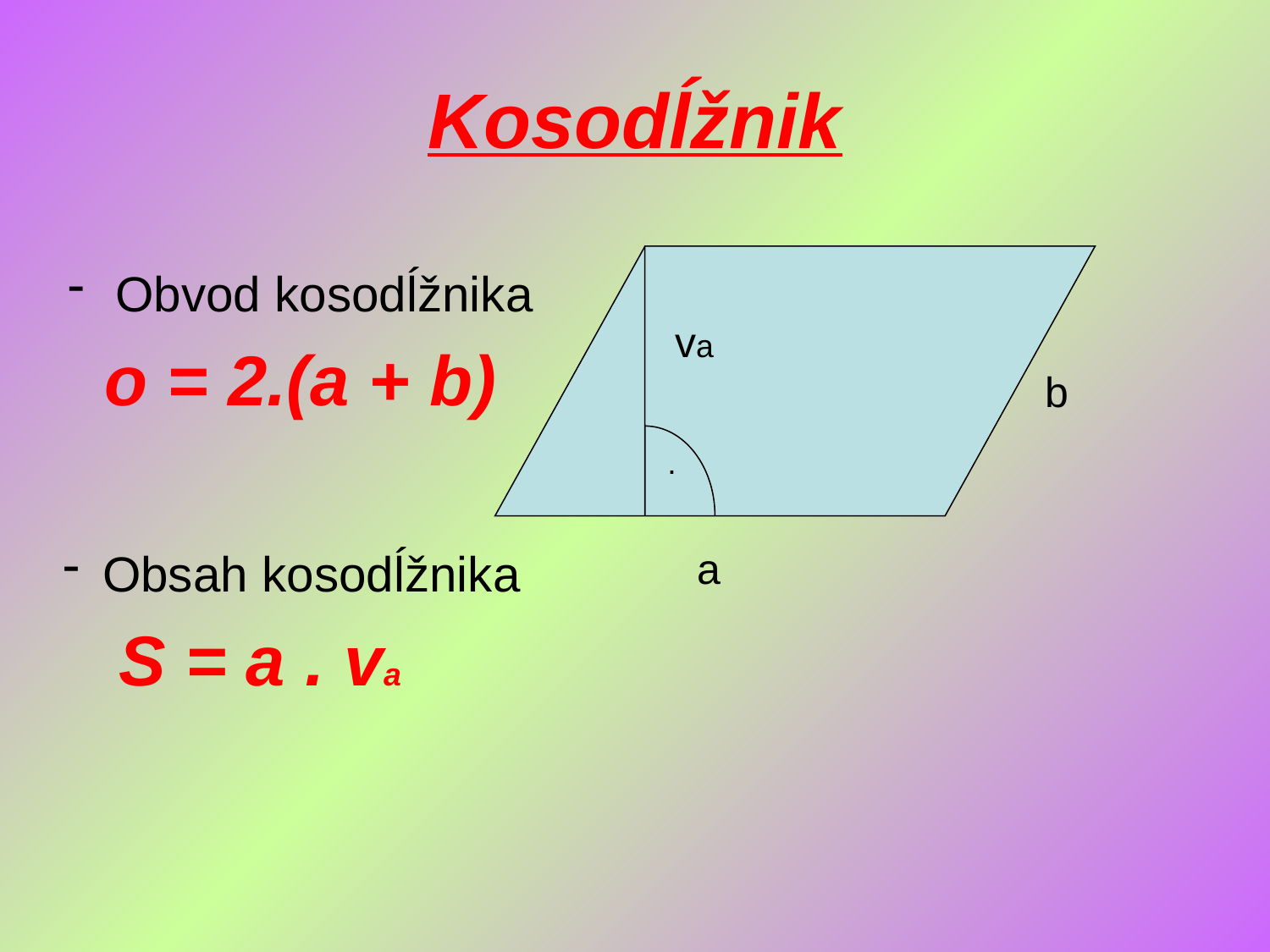

# Kosodĺžnik

Obvod kosodĺžnika
o = 2.(a + b)

va
b

.
Obsah kosodĺžnika
S = a . va
a